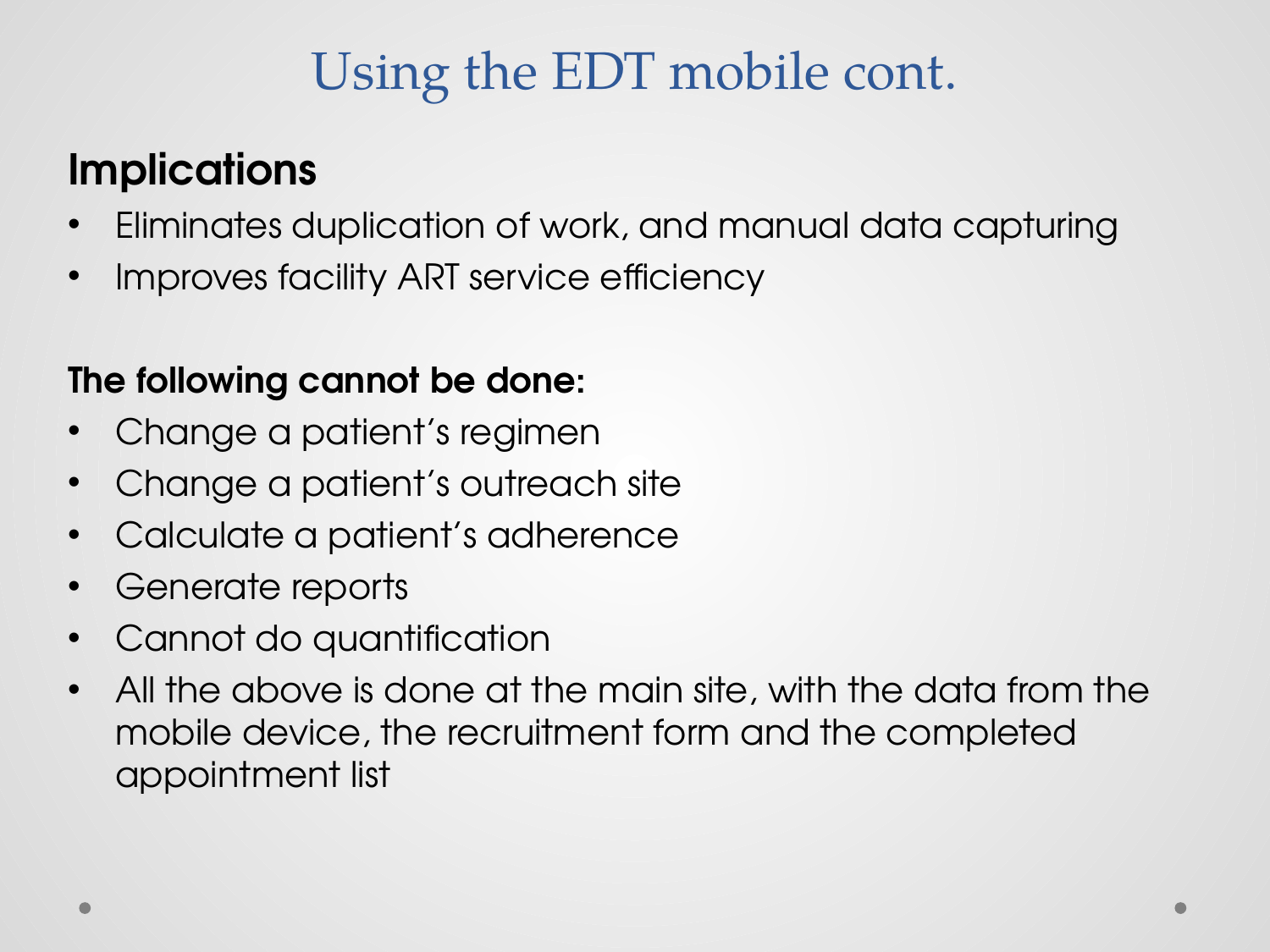

# Using the EDT mobile cont.
Implications
Eliminates duplication of work, and manual data capturing
Improves facility ART service efficiency

The following cannot be done:
Change a patient’s regimen
Change a patient’s outreach site
Calculate a patient’s adherence
Generate reports
Cannot do quantification
All the above is done at the main site, with the data from the mobile device, the recruitment form and the completed appointment list